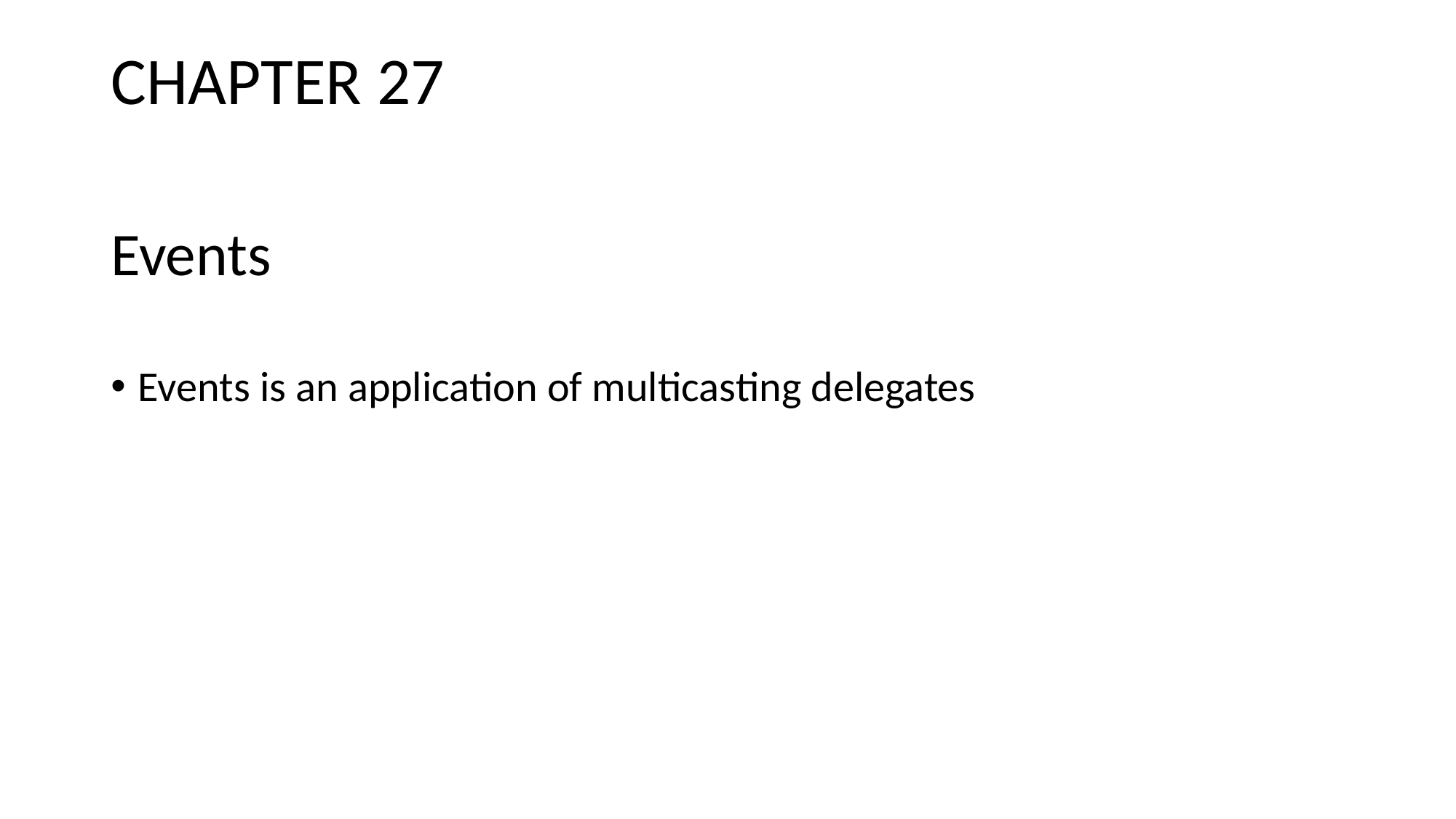

# CHAPTER 27
Events

Events is an application of multicasting delegates